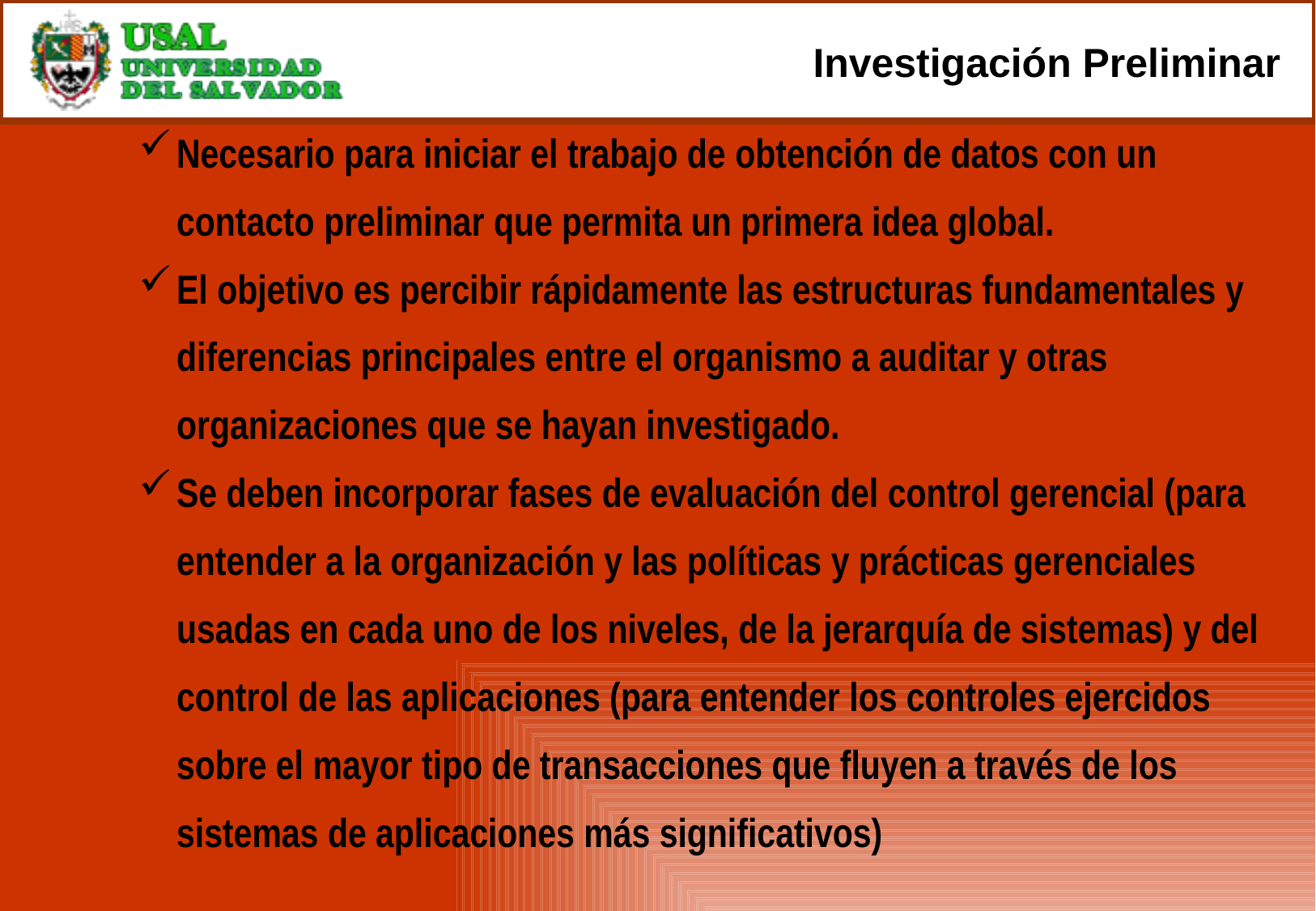

# Investigación Preliminar
Necesario para iniciar el trabajo de obtención de datos con un contacto preliminar que permita un primera idea global.
El objetivo es percibir rápidamente las estructuras fundamentales y diferencias principales entre el organismo a auditar y otras organizaciones que se hayan investigado.
Se deben incorporar fases de evaluación del control gerencial (para entender a la organización y las políticas y prácticas gerenciales usadas en cada uno de los niveles, de la jerarquía de sistemas) y del control de las aplicaciones (para entender los controles ejercidos sobre el mayor tipo de transacciones que fluyen a través de los sistemas de aplicaciones más significativos)